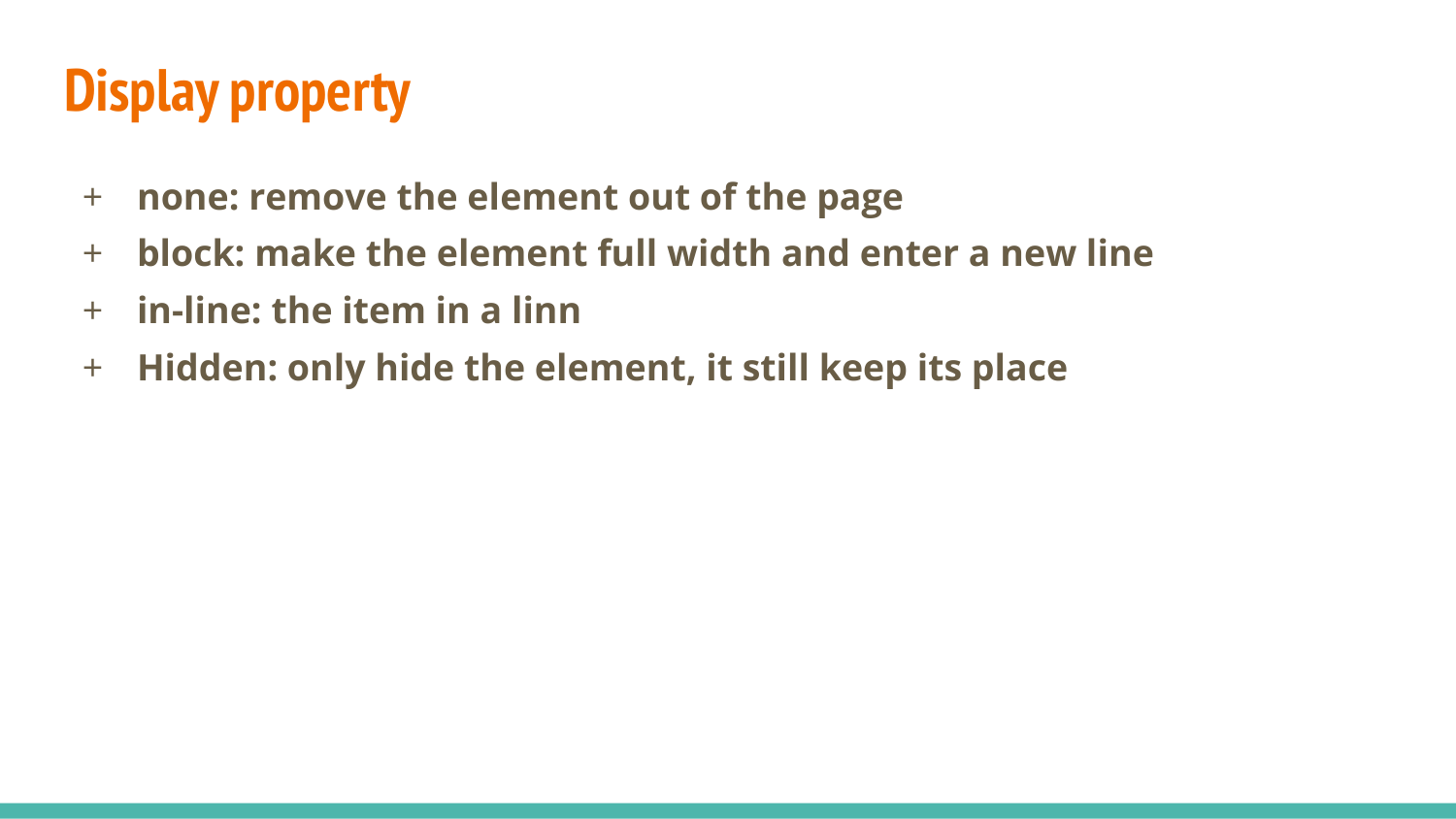

# Display property
none: remove the element out of the page
block: make the element full width and enter a new line
in-line: the item in a linn
Hidden: only hide the element, it still keep its place